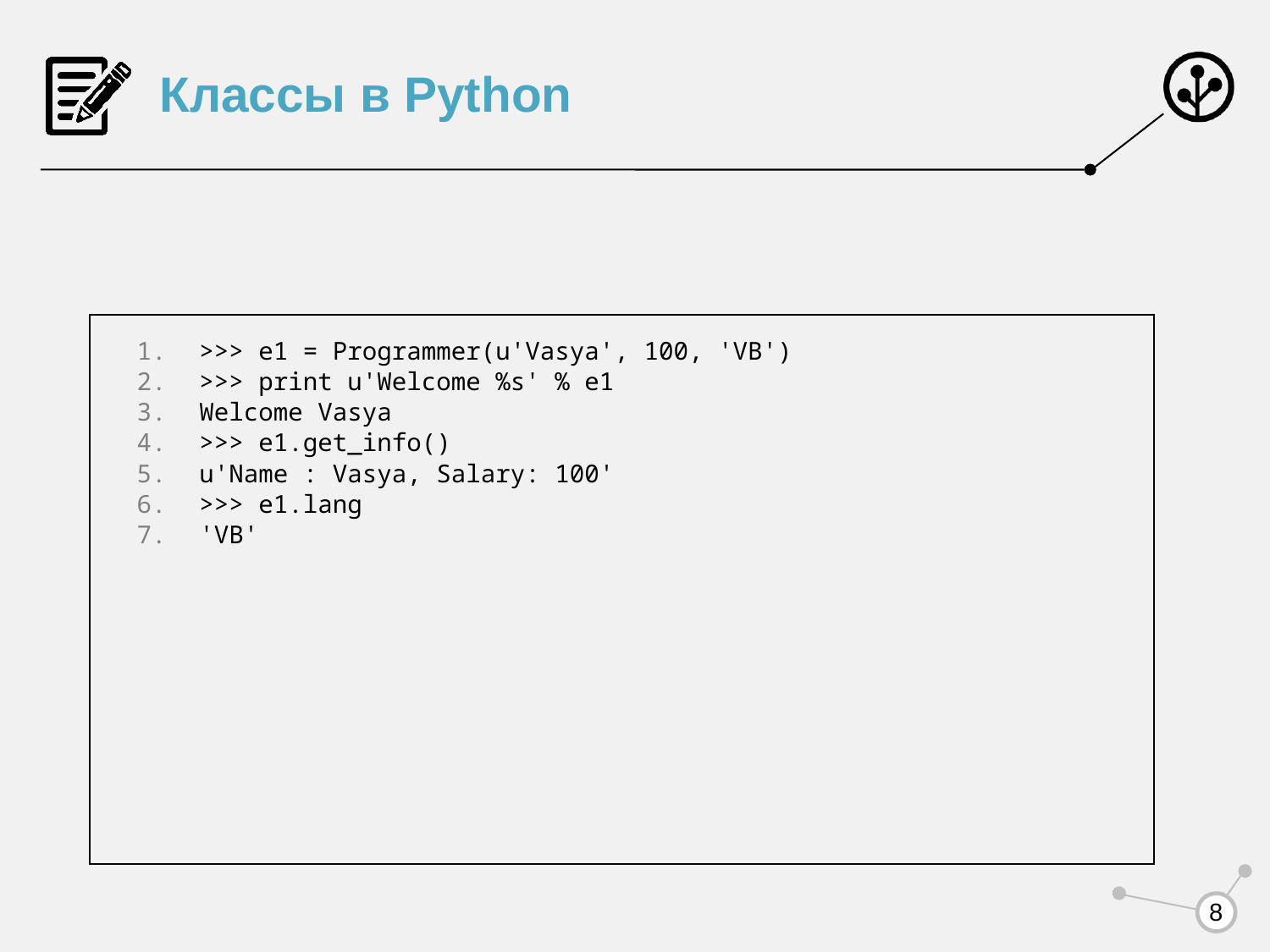

# Классы в Python

>>> e1 = Programmer(u'Vasya', 100, 'VB')
>>> print u'Welcome %s' % e1
Welcome Vasya
>>> e1.get_info()
u'Name : Vasya, Salary: 100'
>>> e1.lang
'VB'
8